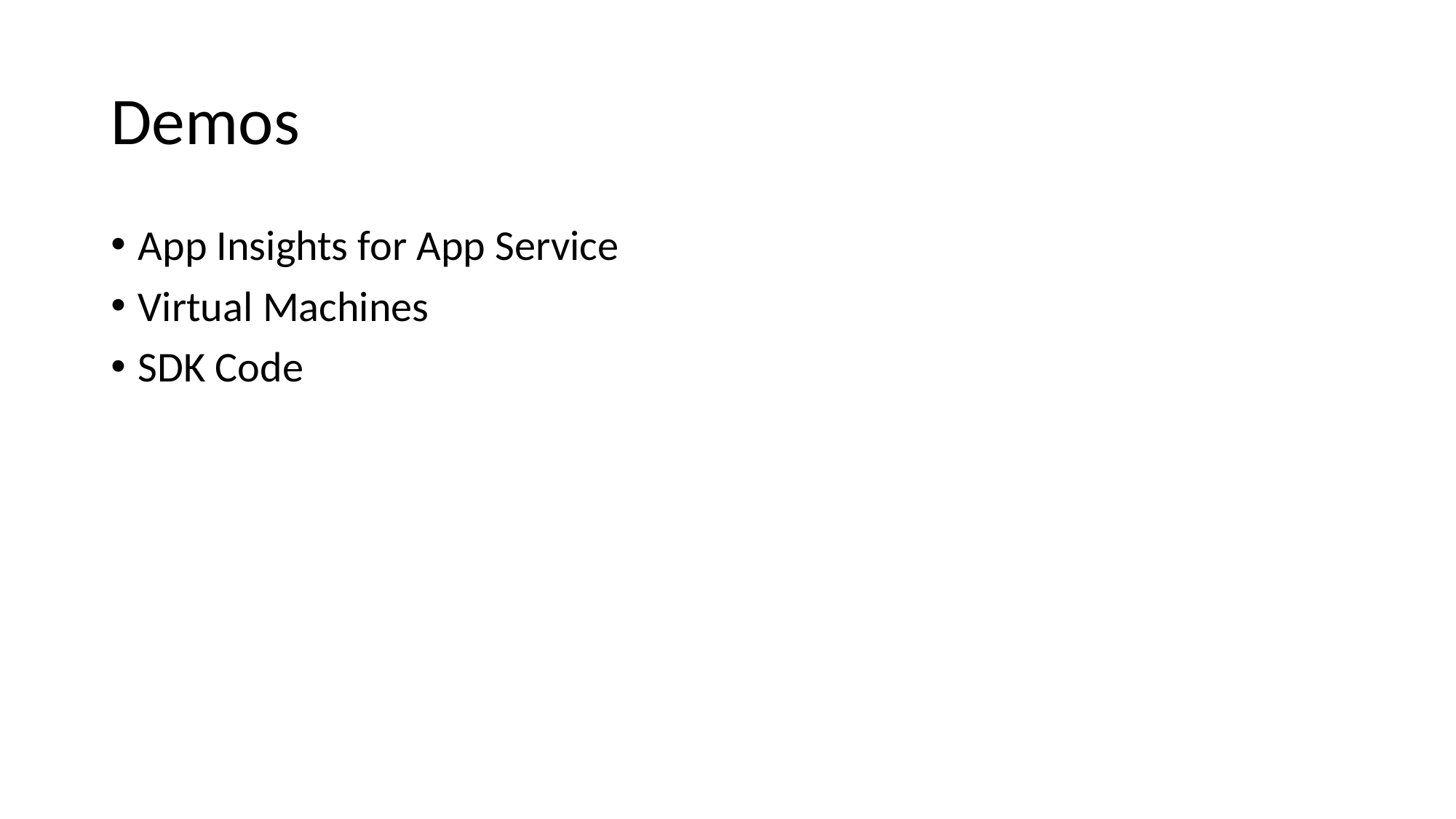

# Demos
App Insights for App Service
Virtual Machines
SDK Code